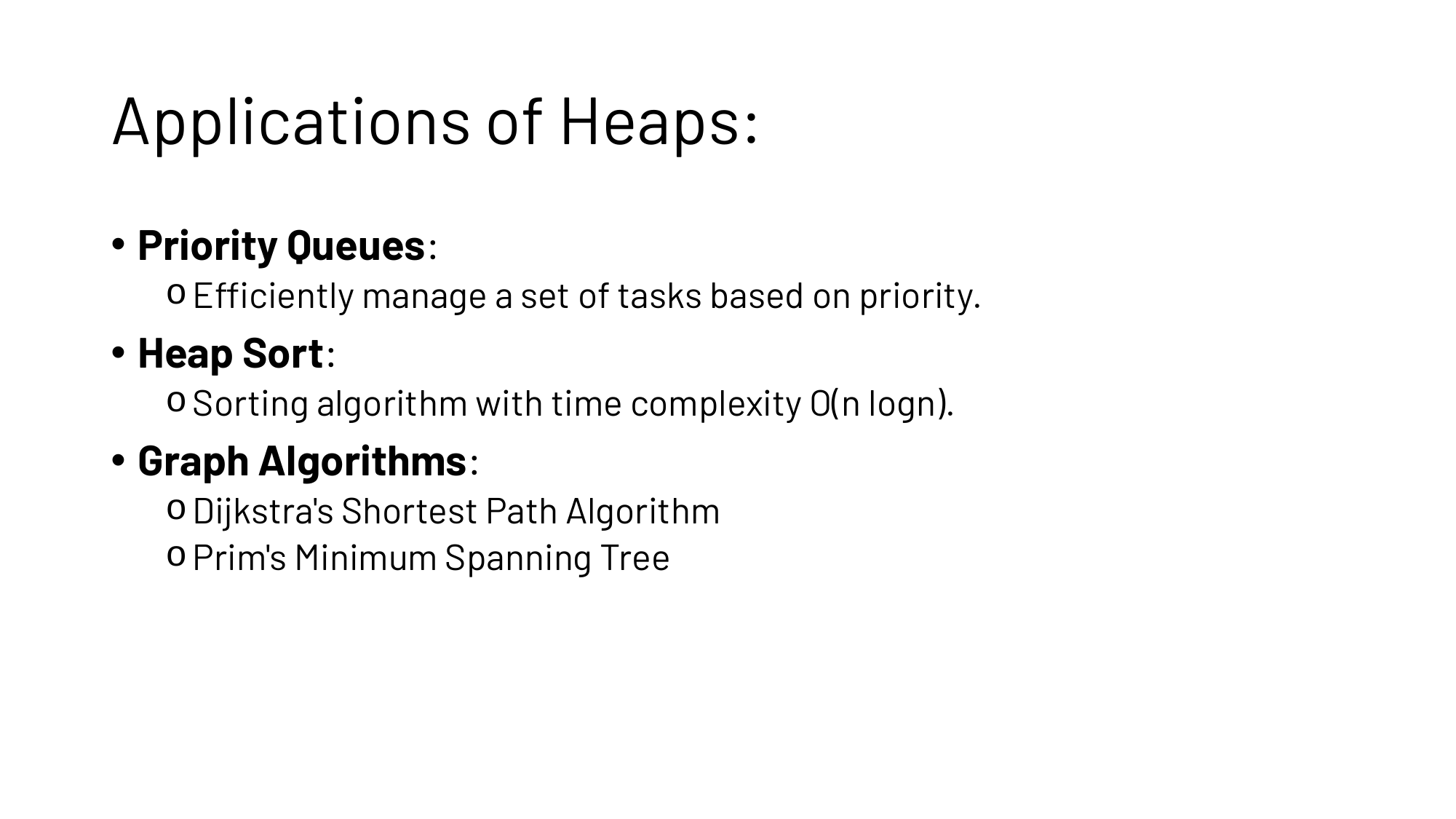

# Applications of Heaps:
Priority Queues:
Efficiently manage a set of tasks based on priority.
Heap Sort:
Sorting algorithm with time complexity O(n logn).
Graph Algorithms:
Dijkstra's Shortest Path Algorithm
Prim's Minimum Spanning Tree